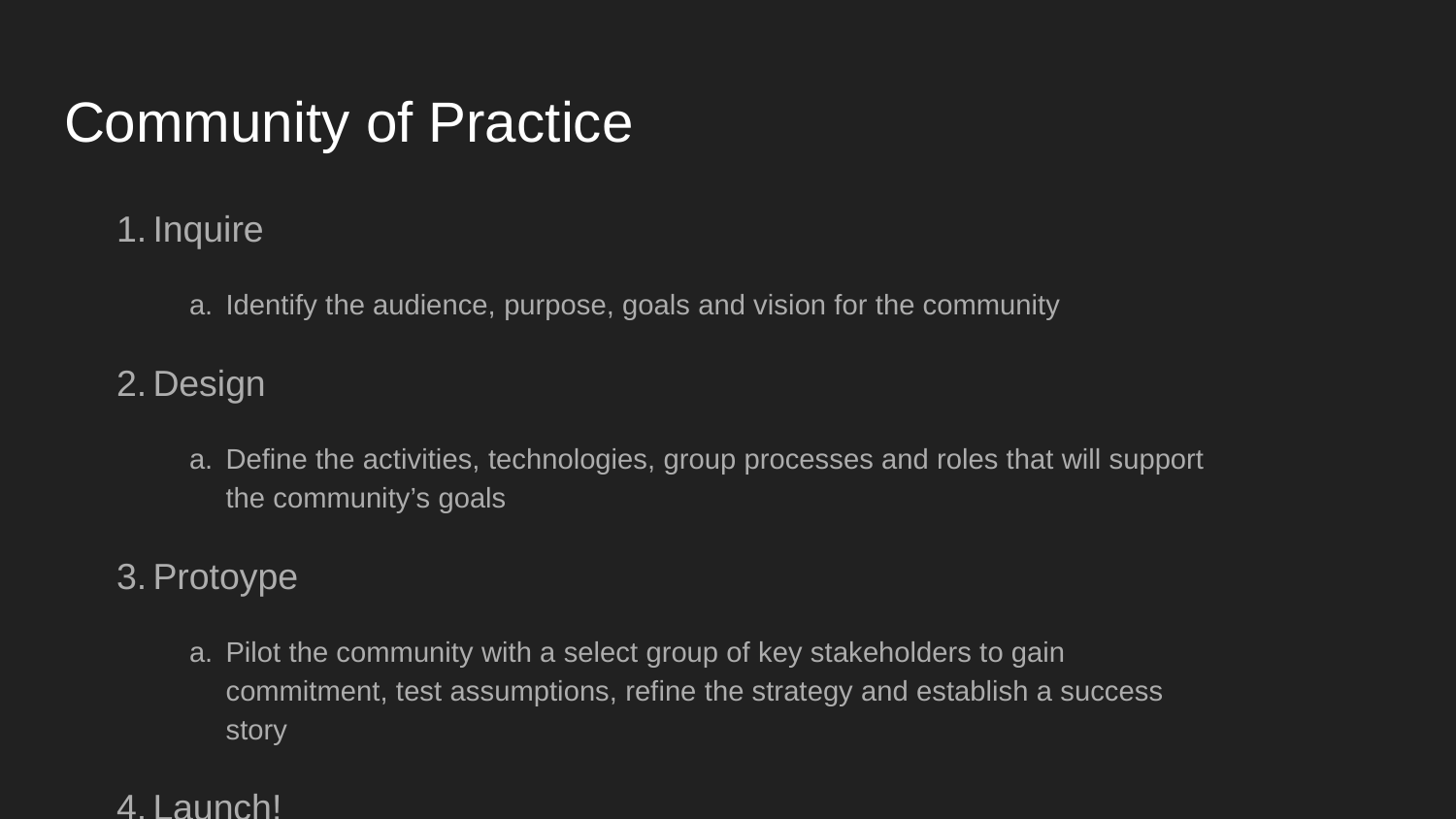

# Community of Practice
Inquire
Identify the audience, purpose, goals and vision for the community
Design
Define the activities, technologies, group processes and roles that will support the community’s goals
Protoype
Pilot the community with a select group of key stakeholders to gain commitment, test assumptions, refine the strategy and establish a success story
Launch!
Grow...